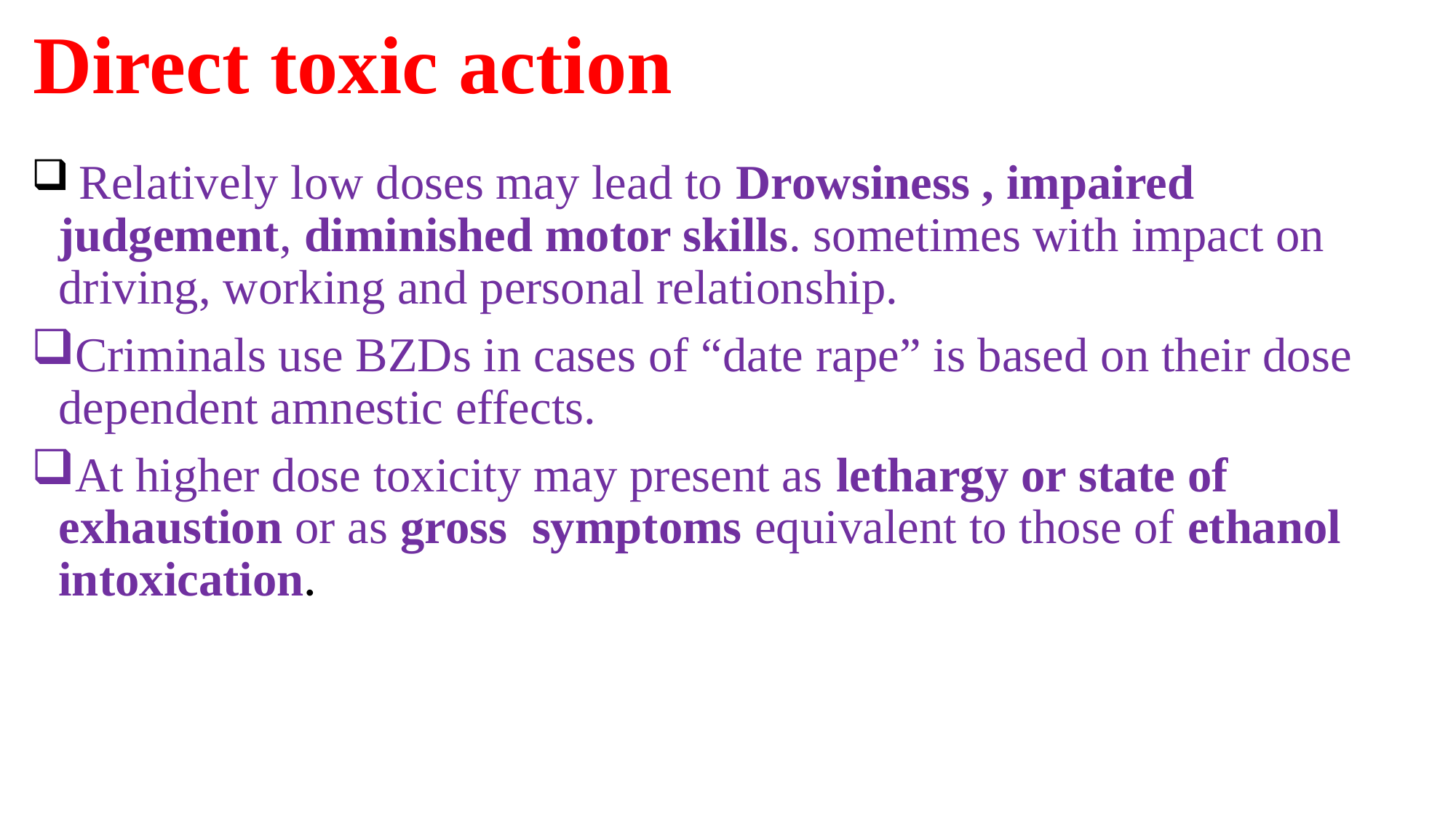

# Direct toxic action
 Relatively low doses may lead to Drowsiness , impaired judgement, diminished motor skills. sometimes with impact on driving, working and personal relationship.
Criminals use BZDs in cases of “date rape” is based on their dose dependent amnestic effects.
At higher dose toxicity may present as lethargy or state of exhaustion or as gross  symptoms equivalent to those of ethanol intoxication.